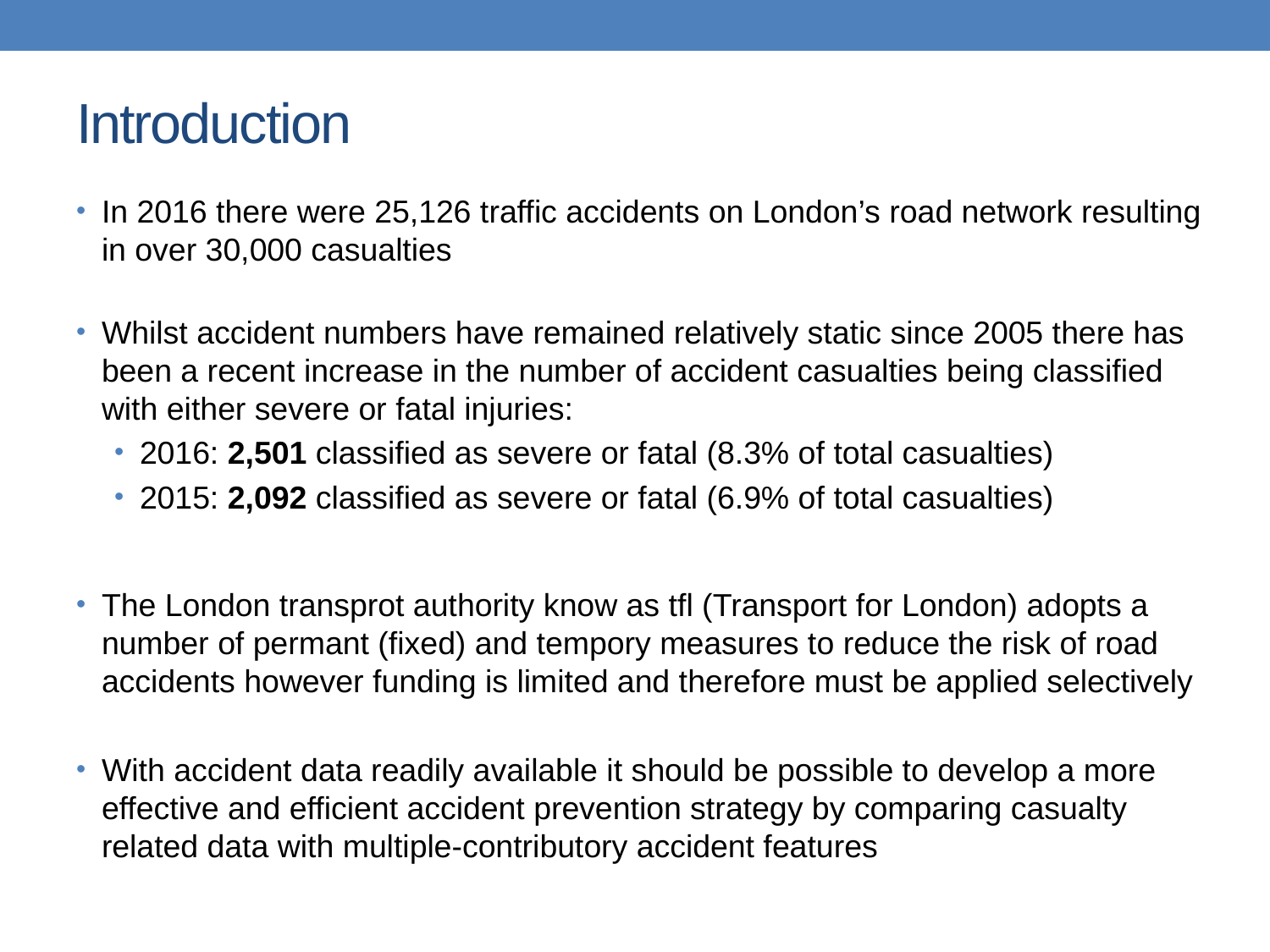

# Introduction
In 2016 there were 25,126 traffic accidents on London’s road network resulting in over 30,000 casualties
Whilst accident numbers have remained relatively static since 2005 there has been a recent increase in the number of accident casualties being classified with either severe or fatal injuries:
2016: 2,501 classified as severe or fatal (8.3% of total casualties)
2015: 2,092 classified as severe or fatal (6.9% of total casualties)

The London transprot authority know as tfl (Transport for London) adopts a number of permant (fixed) and tempory measures to reduce the risk of road accidents however funding is limited and therefore must be applied selectively

With accident data readily available it should be possible to develop a more effective and efficient accident prevention strategy by comparing casualty related data with multiple-contributory accident features